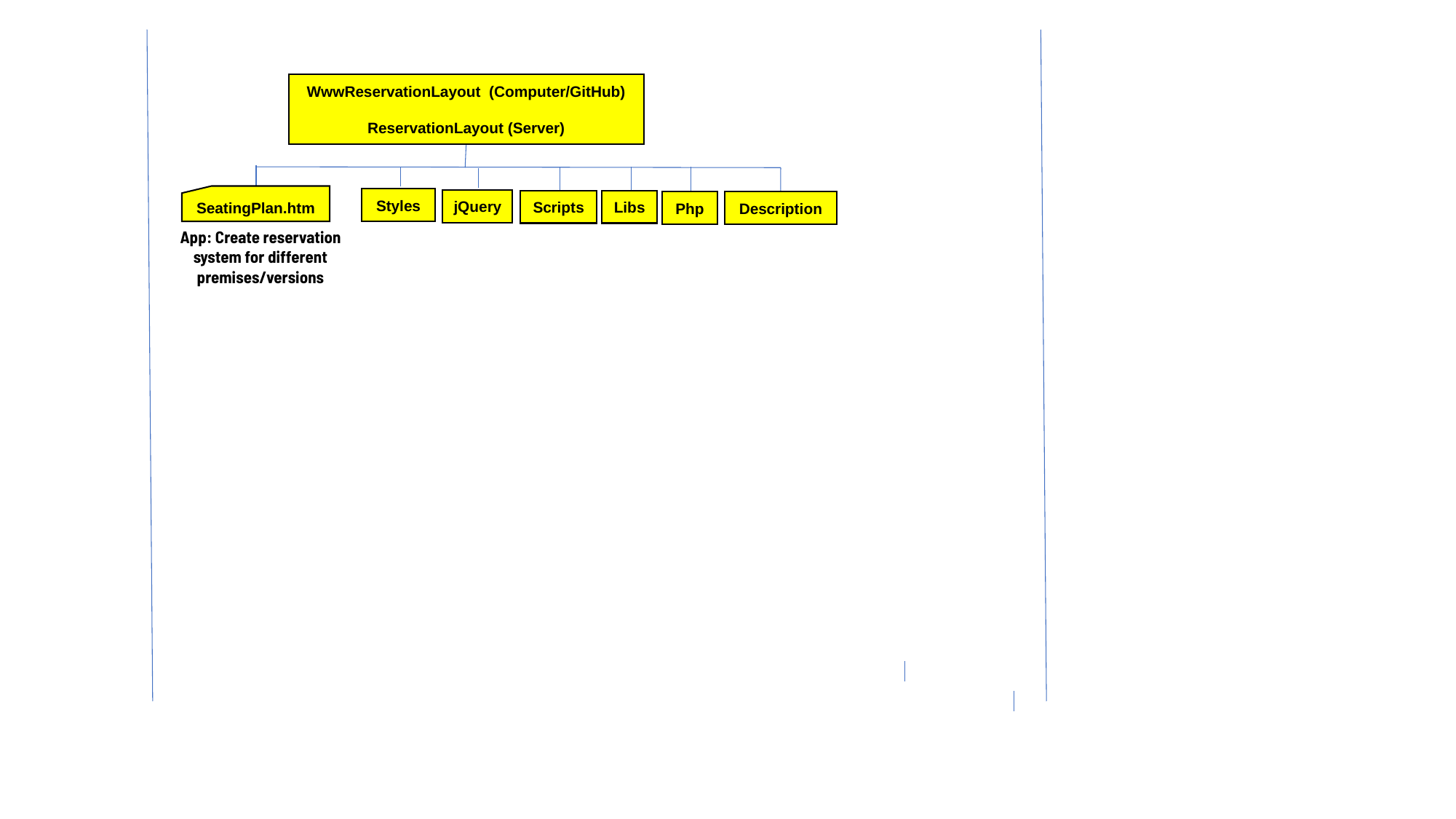

WwwReservationLayout  (Computer/GitHub)

ReservationLayout (Server)
SeatingPlan.htm
Styles
jQuery
Scripts
Libs
Php
Description
App: Create reservation system for different premises/versions